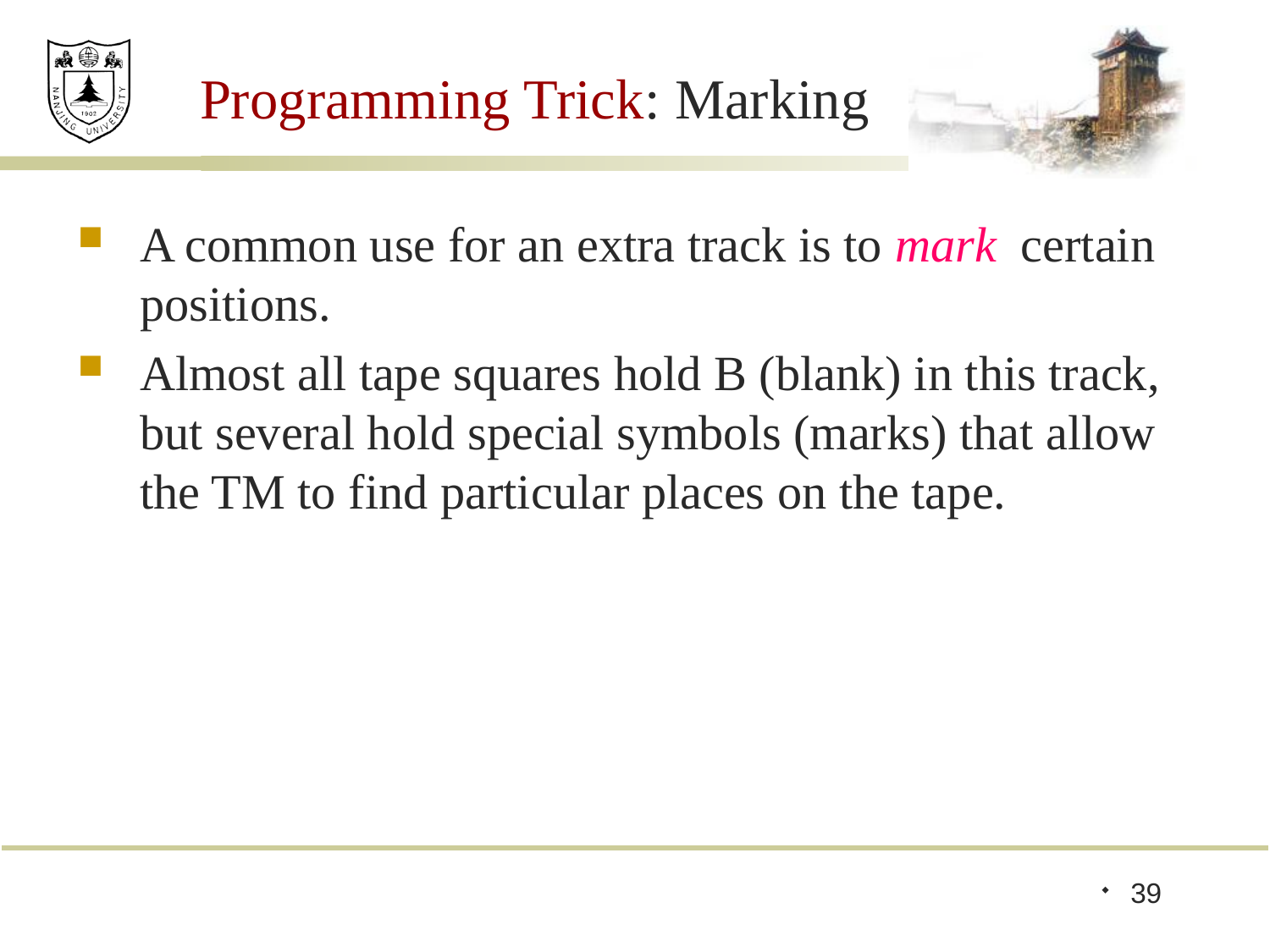

# Programming Trick: Marking
A common use for an extra track is to mark  certain positions.
Almost all tape squares hold B (blank) in this track, but several hold special symbols (marks) that allow the TM to find particular places on the tape.
39